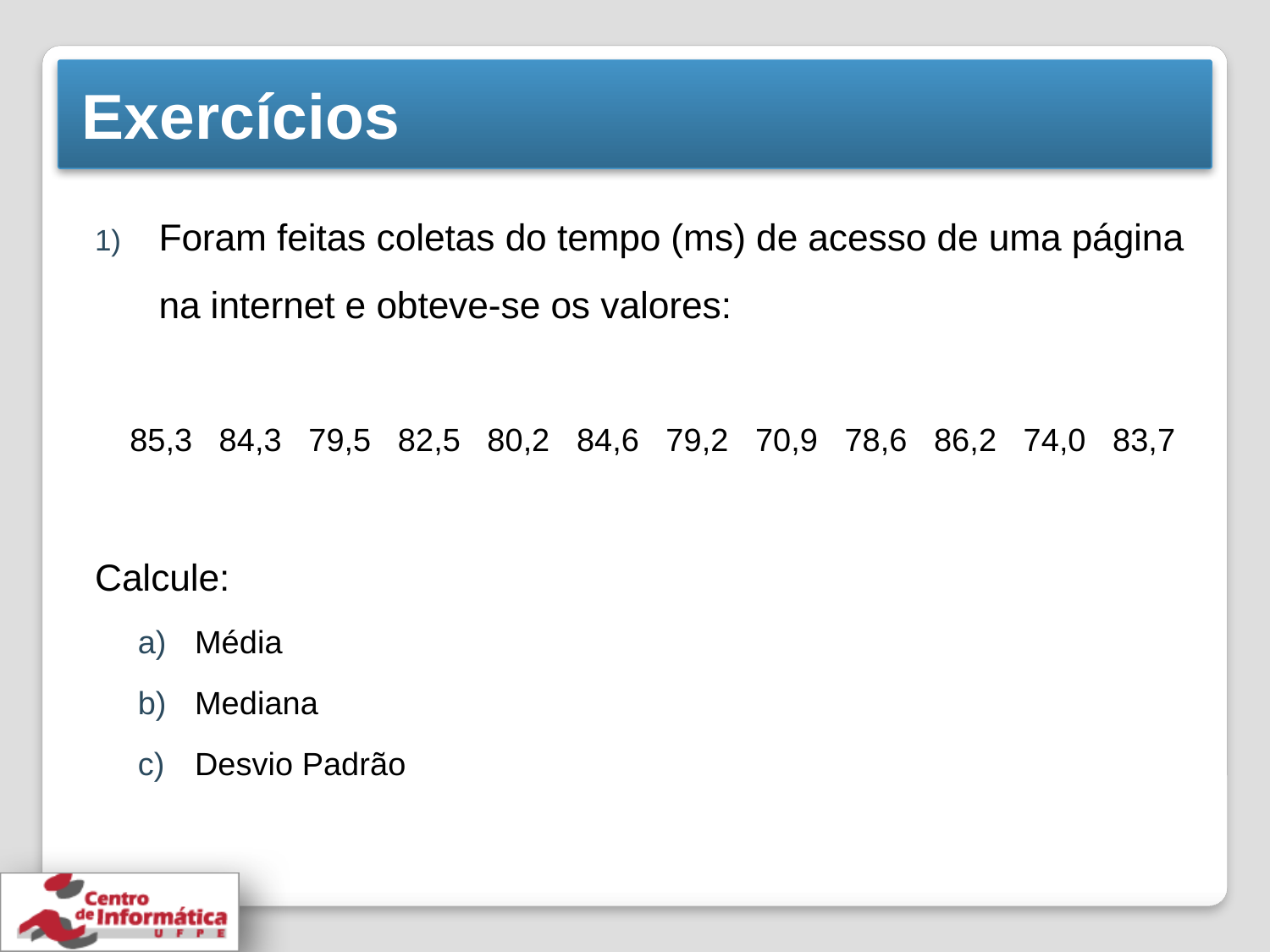

# Exercícios
Foram feitas coletas do tempo (ms) de acesso de uma página na internet e obteve-se os valores:

85,3   84,3   79,5   82,5   80,2   84,6   79,2   70,9   78,6   86,2   74,0   83,7

Calcule:
Média
Mediana
Desvio Padrão